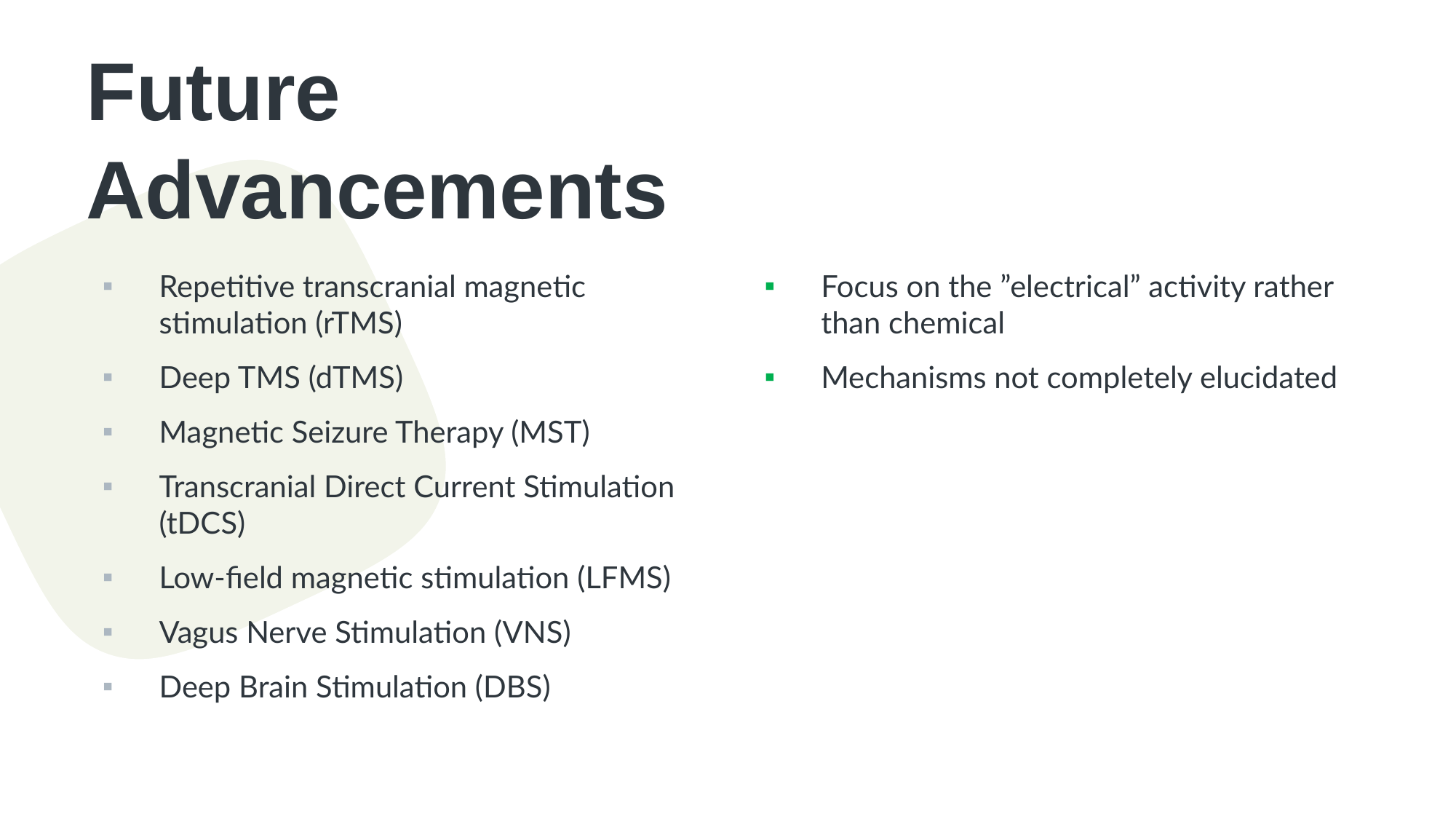

# Future Advancements
Repetitive transcranial magnetic stimulation (rTMS)
Deep TMS (dTMS)
Magnetic Seizure Therapy (MST)
Transcranial Direct Current Stimulation (tDCS)
Low-field magnetic stimulation (LFMS)
Vagus Nerve Stimulation (VNS)
Deep Brain Stimulation (DBS)
Focus on the ”electrical” activity rather than chemical
Mechanisms not completely elucidated